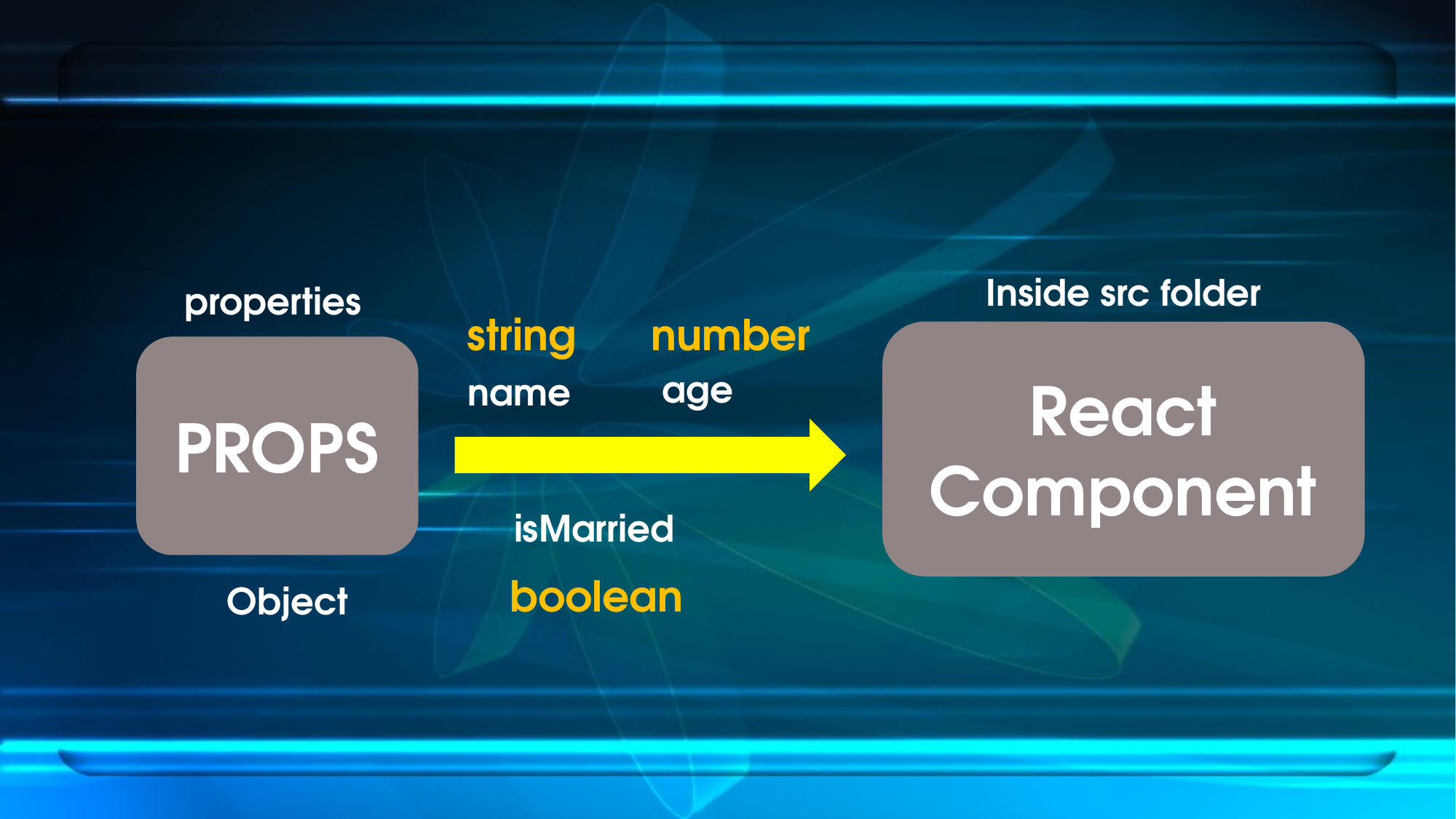

Inside src folder
properties
string
number
React Component
PROPS
age
name

isMarried
boolean
Object